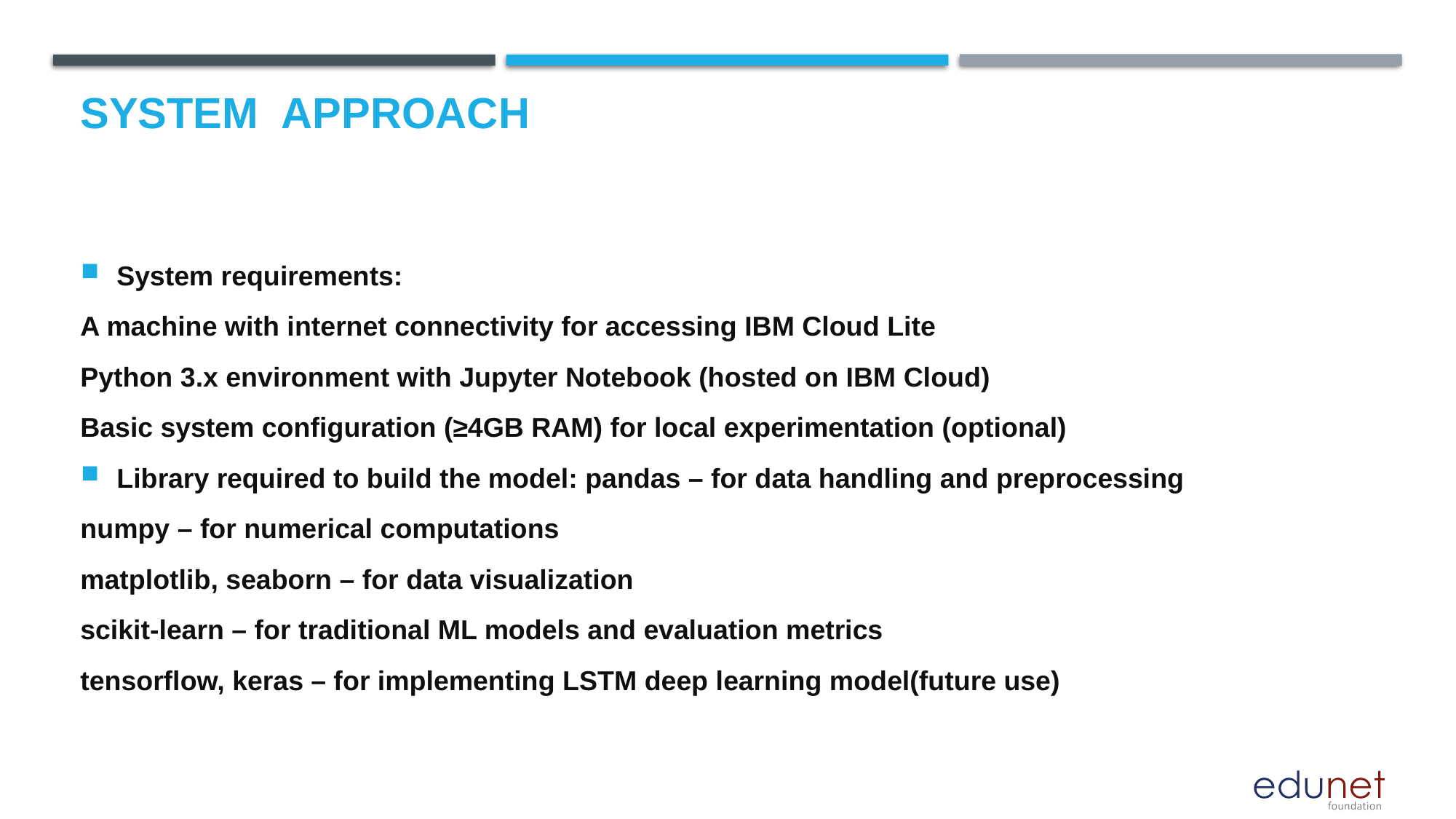

# System  Approach

System requirements:
A machine with internet connectivity for accessing IBM Cloud Lite
Python 3.x environment with Jupyter Notebook (hosted on IBM Cloud)
Basic system configuration (≥4GB RAM) for local experimentation (optional)
Library required to build the model: pandas – for data handling and preprocessing
numpy – for numerical computations
matplotlib, seaborn – for data visualization
scikit-learn – for traditional ML models and evaluation metrics
tensorflow, keras – for implementing LSTM deep learning model(future use)